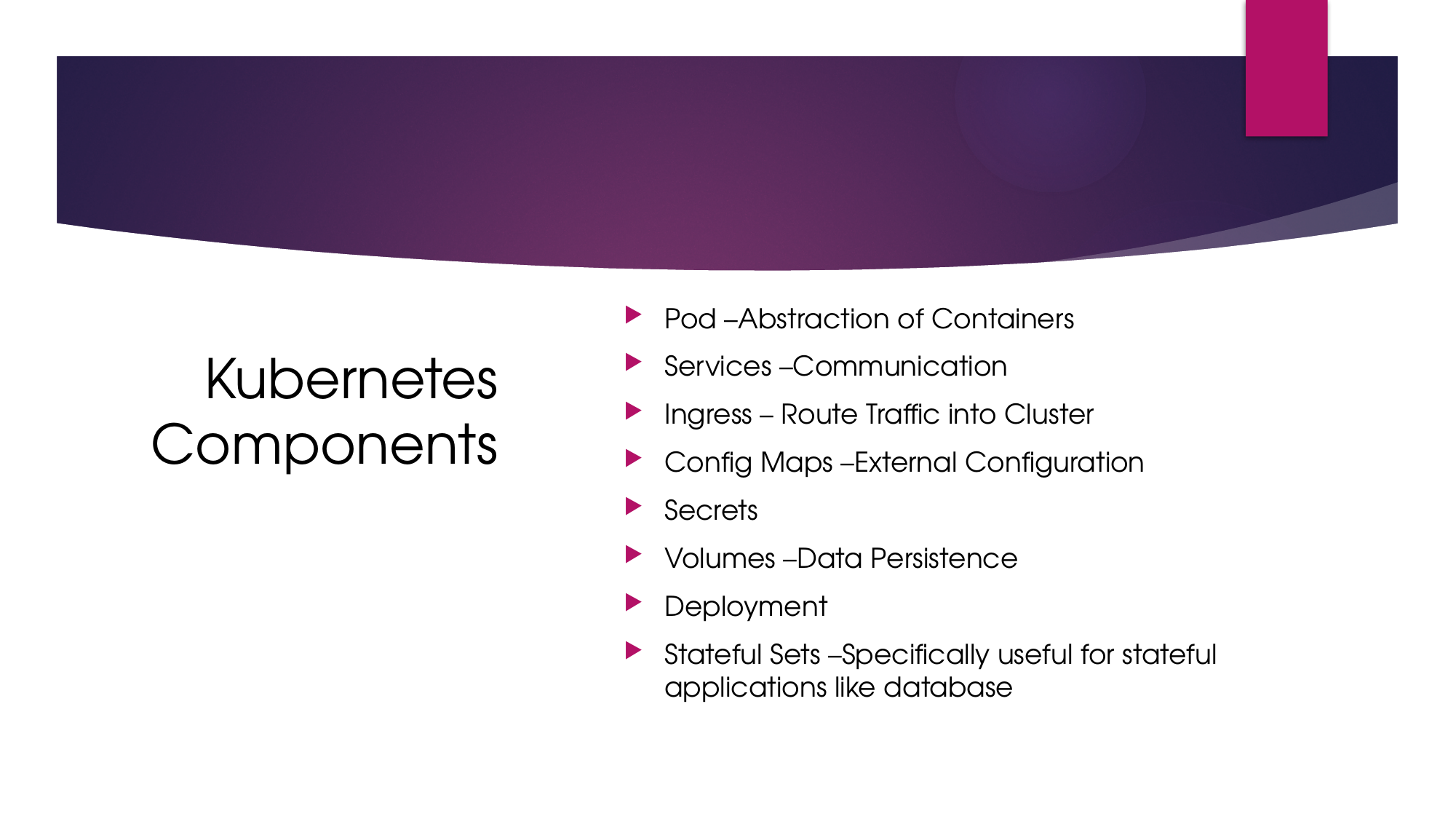

# Kubernetes Components
Pod –Abstraction of Containers
Services –Communication
Ingress – Route Traffic into Cluster
Config Maps –External Configuration
Secrets
Volumes –Data Persistence
Deployment
Stateful Sets –Specifically useful for stateful applications like database